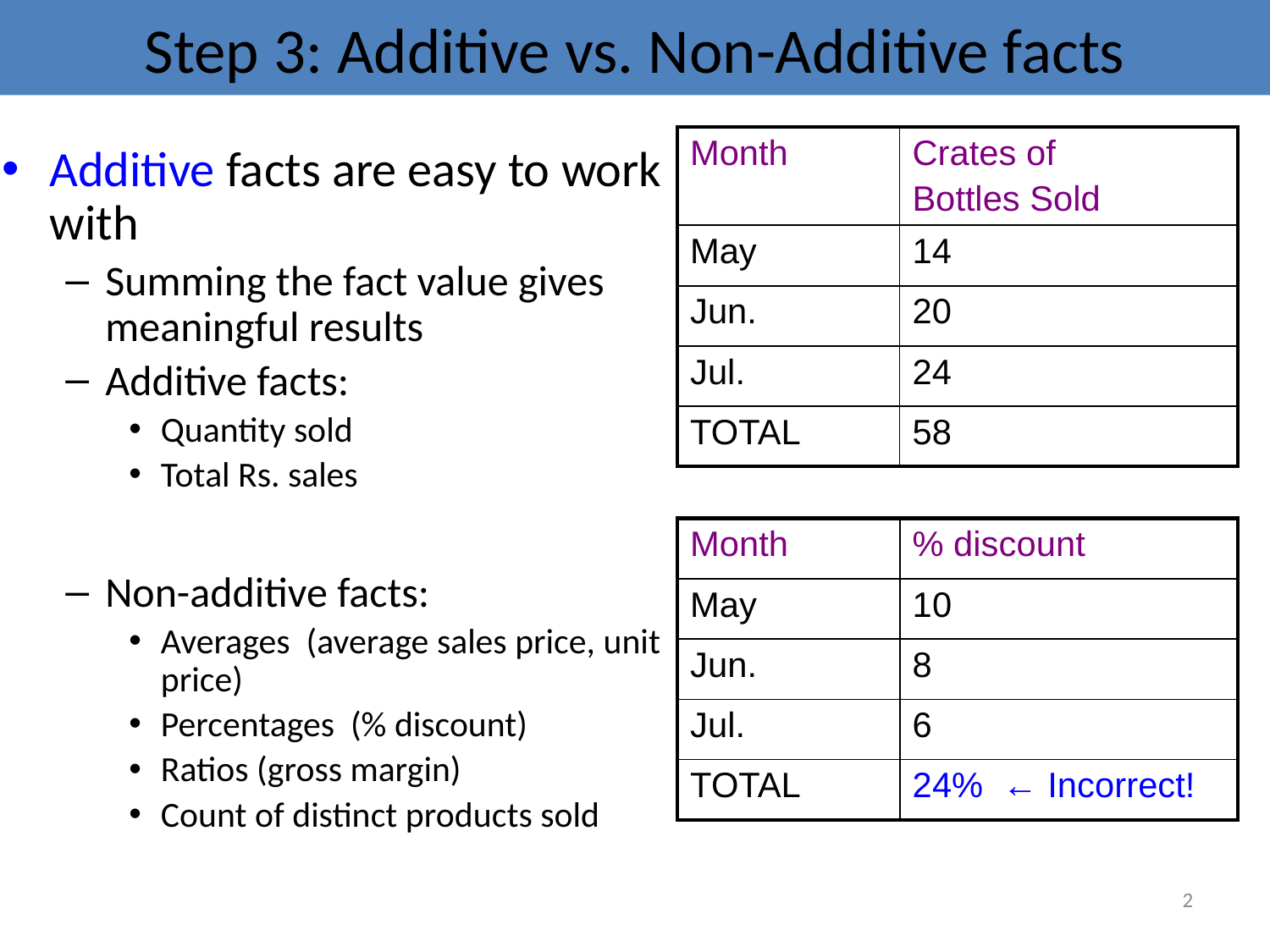

# Step 3: Additive vs. Non-Additive facts
| Month | Crates of Bottles Sold |
| --- | --- |
| May | 14 |
| Jun. | 20 |
| Jul. | 24 |
| TOTAL | 58 |
Additive facts are easy to work with
Summing the fact value gives meaningful results
Additive facts:
Quantity sold
Total Rs. sales

Non-additive facts:
Averages  (average sales price, unit price)
Percentages  (% discount)
Ratios (gross margin)
Count of distinct products sold
| Month | % discount |
| --- | --- |
| May | 10 |
| Jun. | 8 |
| Jul. | 6 |
| TOTAL | 24% ← Incorrect! |
2